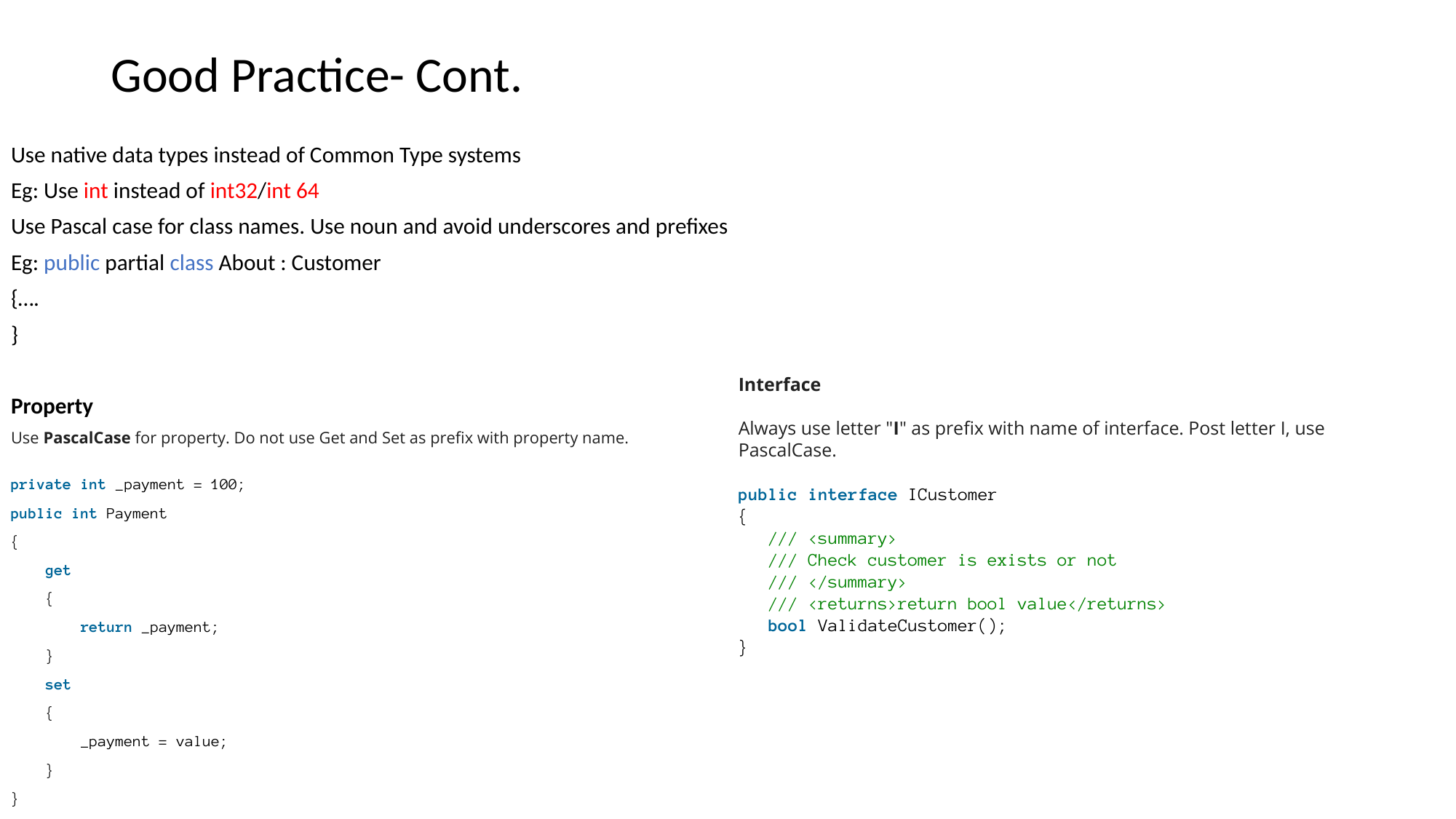

# Good Practice- Cont.
Use native data types instead of Common Type systems
Eg: Use int instead of int32/int 64
Use Pascal case for class names. Use noun and avoid underscores and prefixes
Eg: public partial class About : Customer
{….
}

Property
Use PascalCase for property. Do not use Get and Set as prefix with property name.
private int _payment = 100;
public int Payment
{
    get
    {
        return _payment;
    }
    set
    {
        _payment = value;
    }
}

Interface
Always use letter "I" as prefix with name of interface. Post letter I, use PascalCase.
public interface ICustomer
{
   /// <summary>
   /// Check customer is exists or not
   /// </summary>
   /// <returns>return bool value</returns>
   bool ValidateCustomer();
}